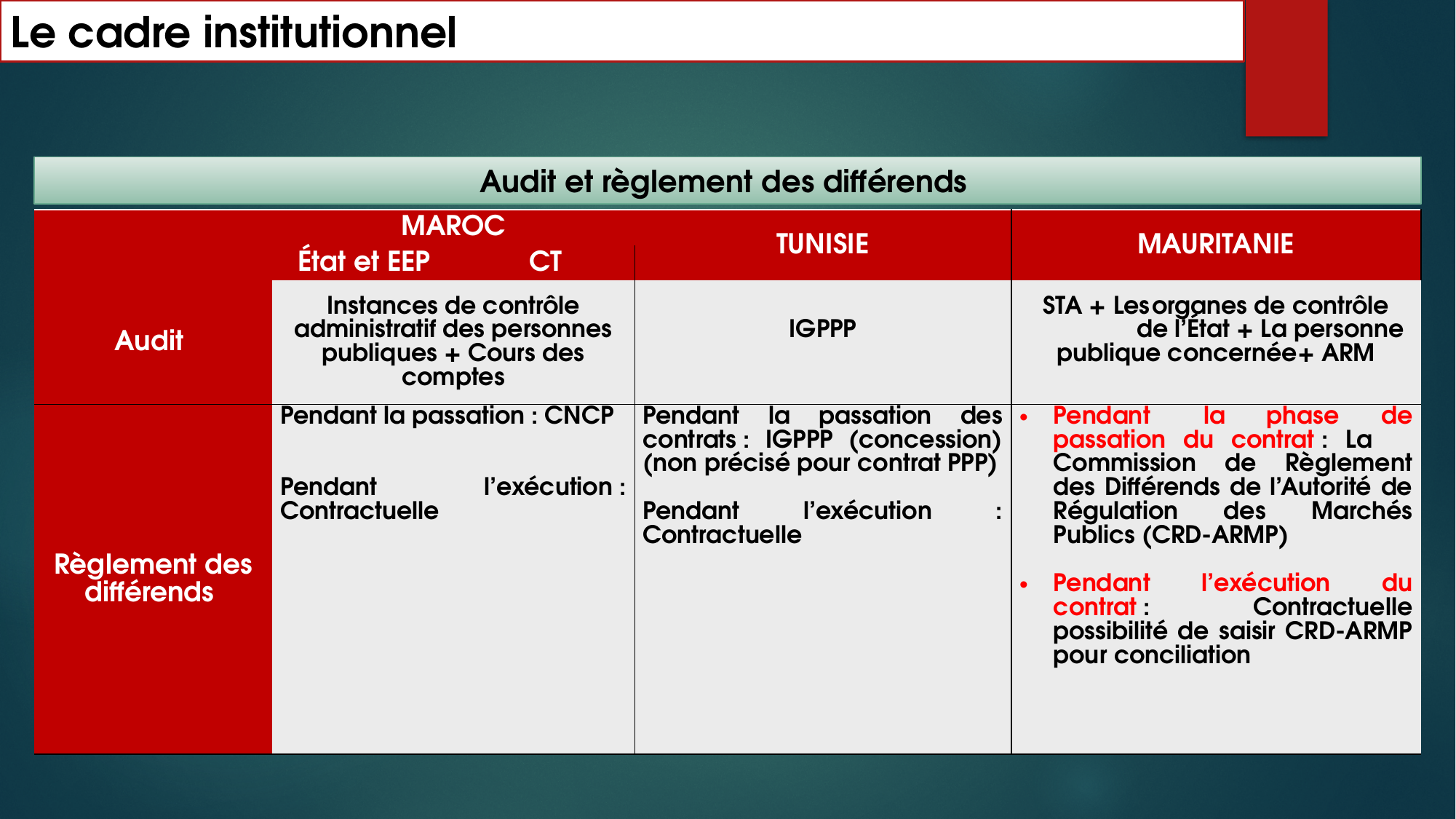

Le cadre institutionnel
Audit et règlement des différends
|  | MAROC |  | TUNISIE | MAURITANIE |
| --- | --- | --- | --- | --- |
|  | État et EEP | CT |  |  |
| Audit | Instances de contrôle administratif des personnes publiques + Cours des comptes |  | IGPPP | STA + Les organes de contrôle de l’État + La personne publique concernée+ ARM |
| Règlement des différends | Pendant la passation : CNCP Pendant l’exécution : Contractuelle |  | Pendant la passation des contrats : IGPPP (concession) (non précisé pour contrat PPP) Pendant l’exécution : Contractuelle | Pendant la phase de passation du contrat : La Commission de Règlement des Différends de l’Autorité de Régulation des Marchés Publics (CRD-ARMP) Pendant l’exécution du contrat : Contractuelle possibilité de saisir CRD-ARMP pour conciliation |